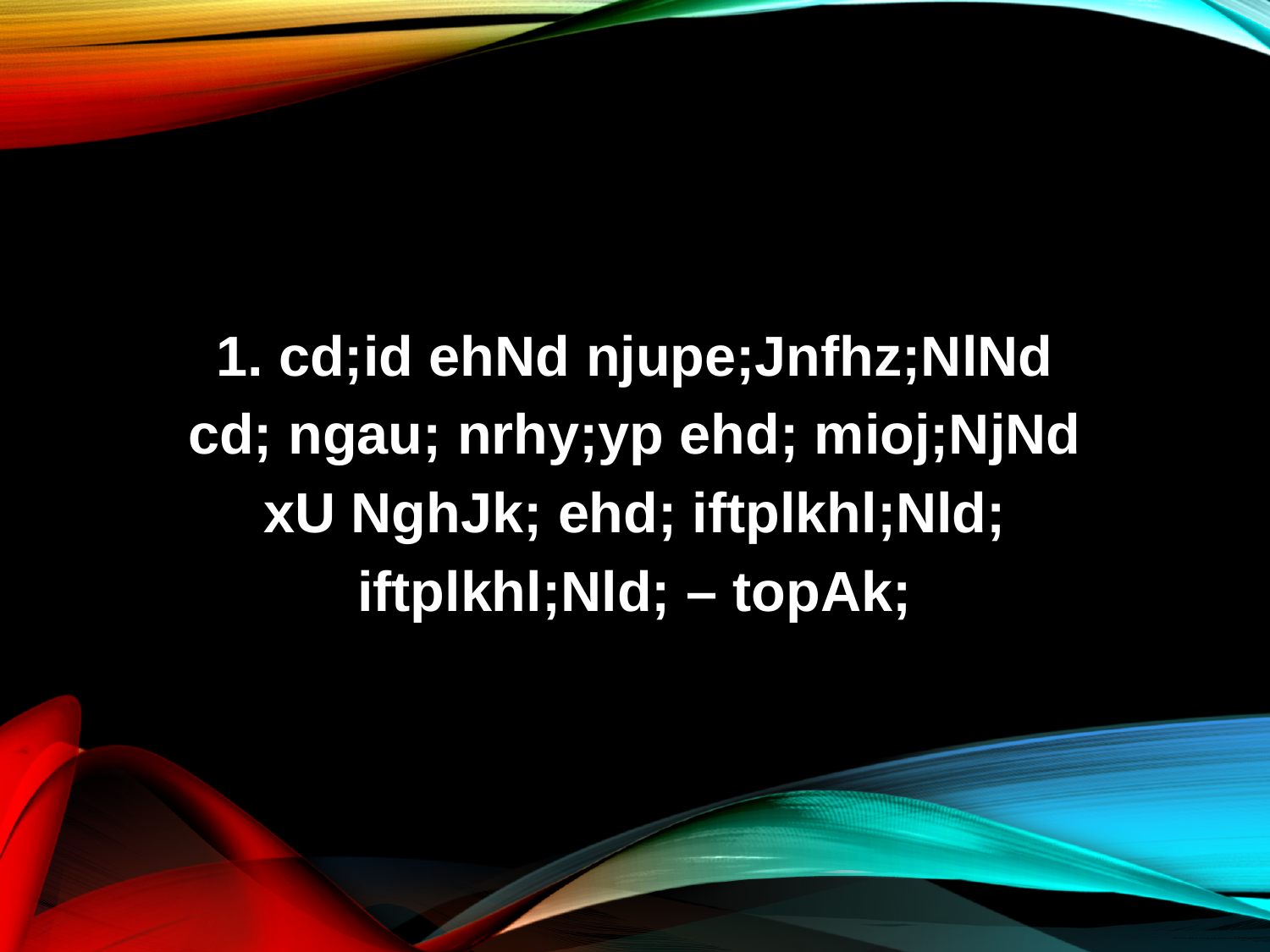

1. cd;id ehNd njupe;Jnfhz;NlNd
cd; ngau; nrhy;yp ehd; mioj;NjNd
xU NghJk; ehd; iftplkhl;Nld;
iftplkhl;Nld; – topAk;